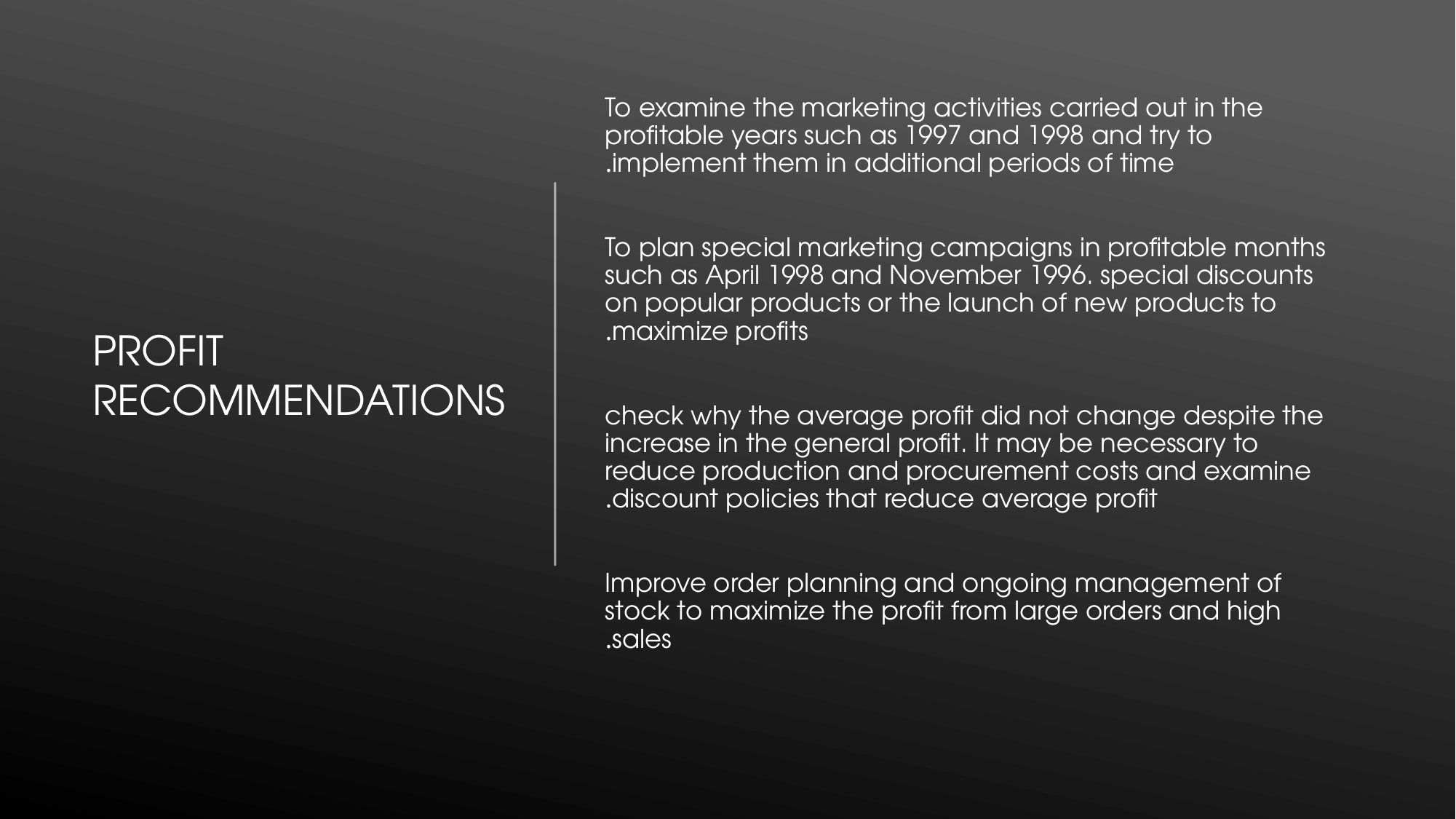

# Profit recommendations
To examine the marketing activities carried out in the profitable years such as 1997 and 1998 and try to implement them in additional periods of time.

To plan special marketing campaigns in profitable months such as April 1998 and November 1996. special discounts on popular products or the launch of new products to maximize profits.

check why the average profit did not change despite the increase in the general profit. It may be necessary to reduce production and procurement costs and examine discount policies that reduce average profit.

Improve order planning and ongoing management of stock to maximize the profit from large orders and high sales.